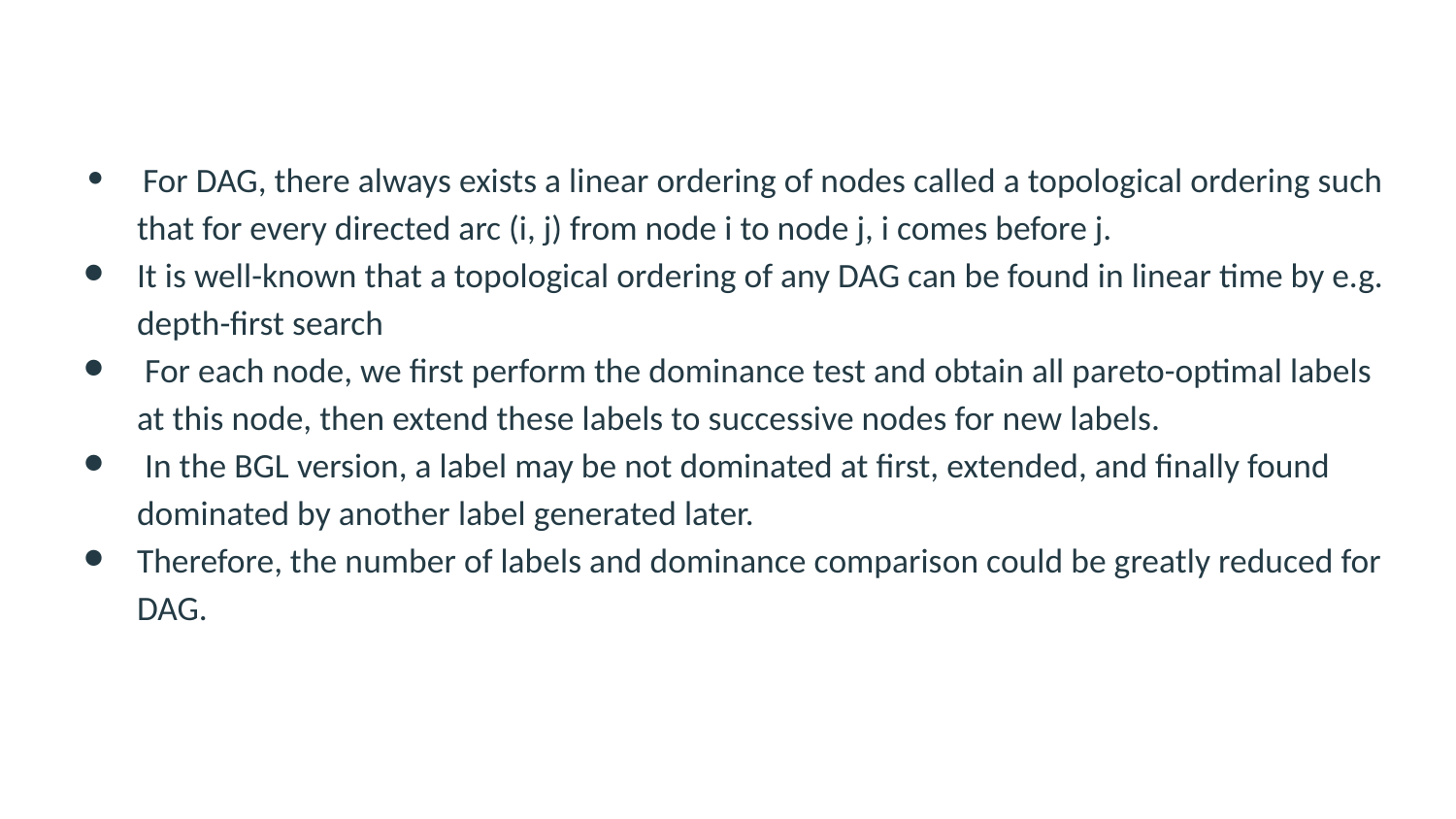

For DAG, there always exists a linear ordering of nodes called a topological ordering such that for every directed arc (i, j) from node i to node j, i comes before j.
It is well-known that a topological ordering of any DAG can be found in linear time by e.g. depth-first search
 For each node, we first perform the dominance test and obtain all pareto-optimal labels at this node, then extend these labels to successive nodes for new labels.
 In the BGL version, a label may be not dominated at first, extended, and finally found dominated by another label generated later.
Therefore, the number of labels and dominance comparison could be greatly reduced for DAG.